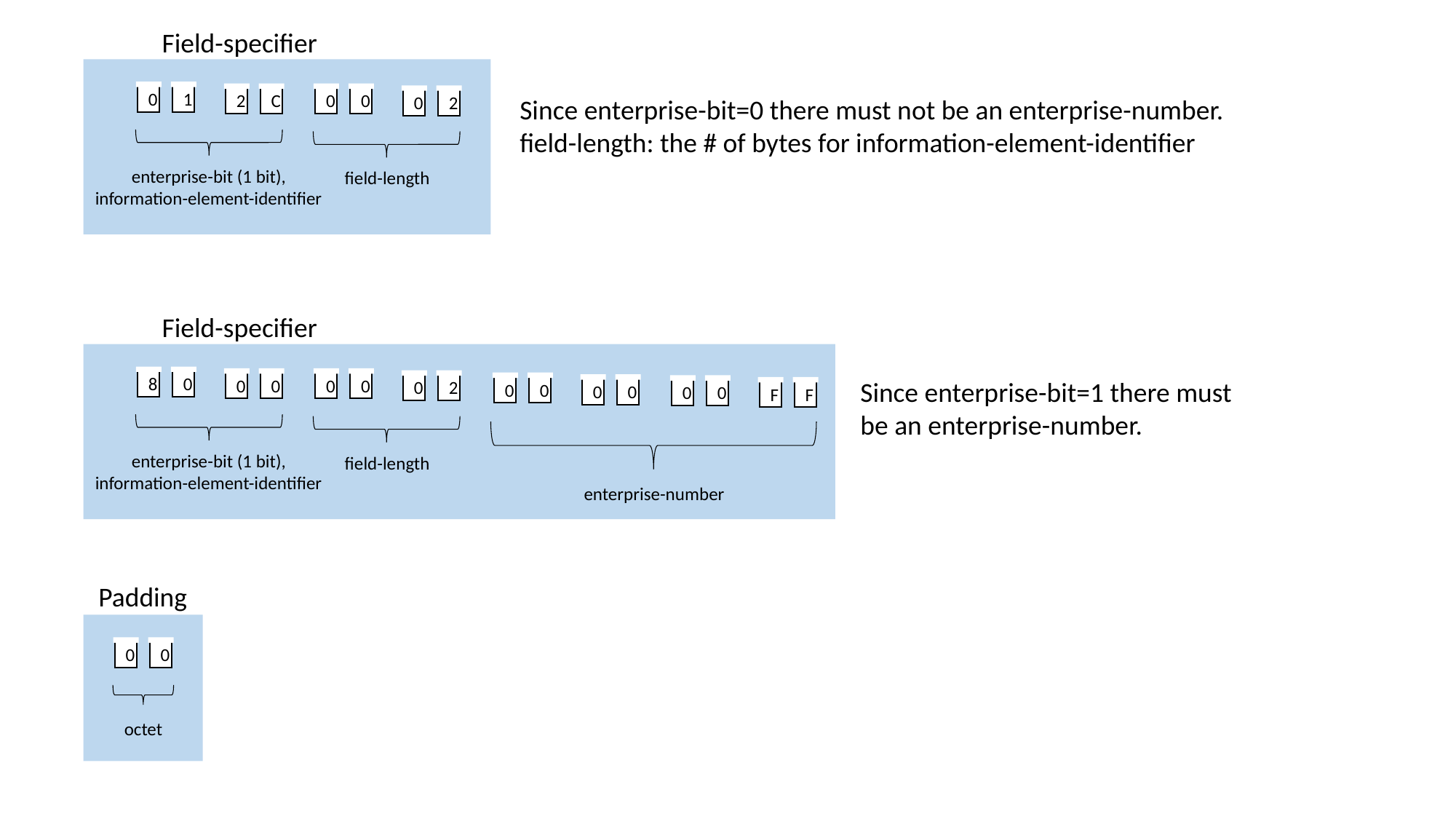

Field-specifier

0

1

2

C
enterprise-bit (1 bit),
information-element-identifier

0

0

0

2
field-length
Since enterprise-bit=0 there must not be an enterprise-number.
field-length: the # of bytes for information-element-identifier
Field-specifier

8

0

0

0
enterprise-bit (1 bit),
information-element-identifier

0

0

0

2
field-length
Since enterprise-bit=1 there must be an enterprise-number.

0

0

0

0

0

0

F

F
enterprise-number
Padding

0

0

octet